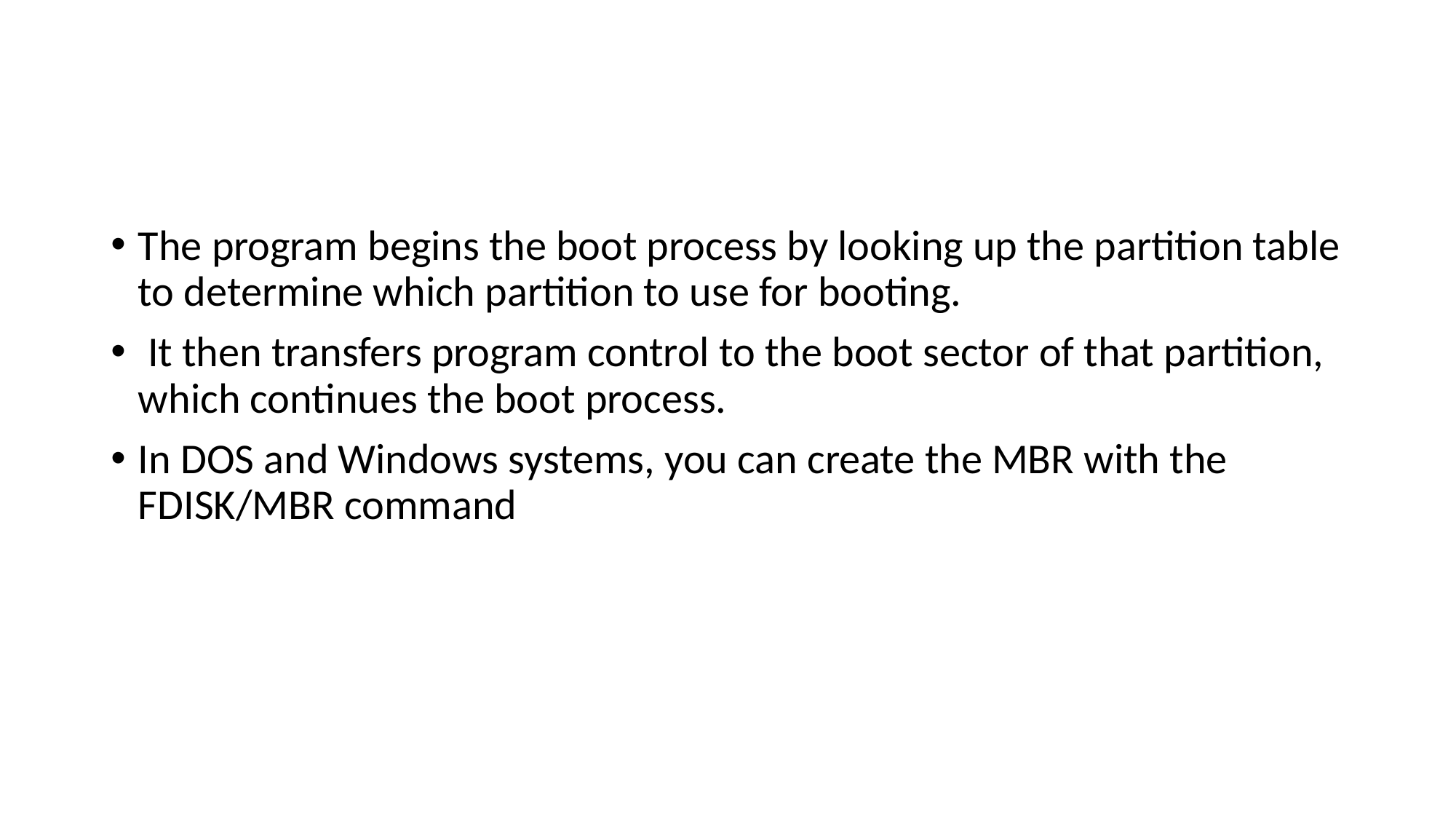

#
The program begins the boot process by looking up the partition table to determine which partition to use for booting.
 It then transfers program control to the boot sector of that partition, which continues the boot process.
In DOS and Windows systems, you can create the MBR with the FDISK/MBR command